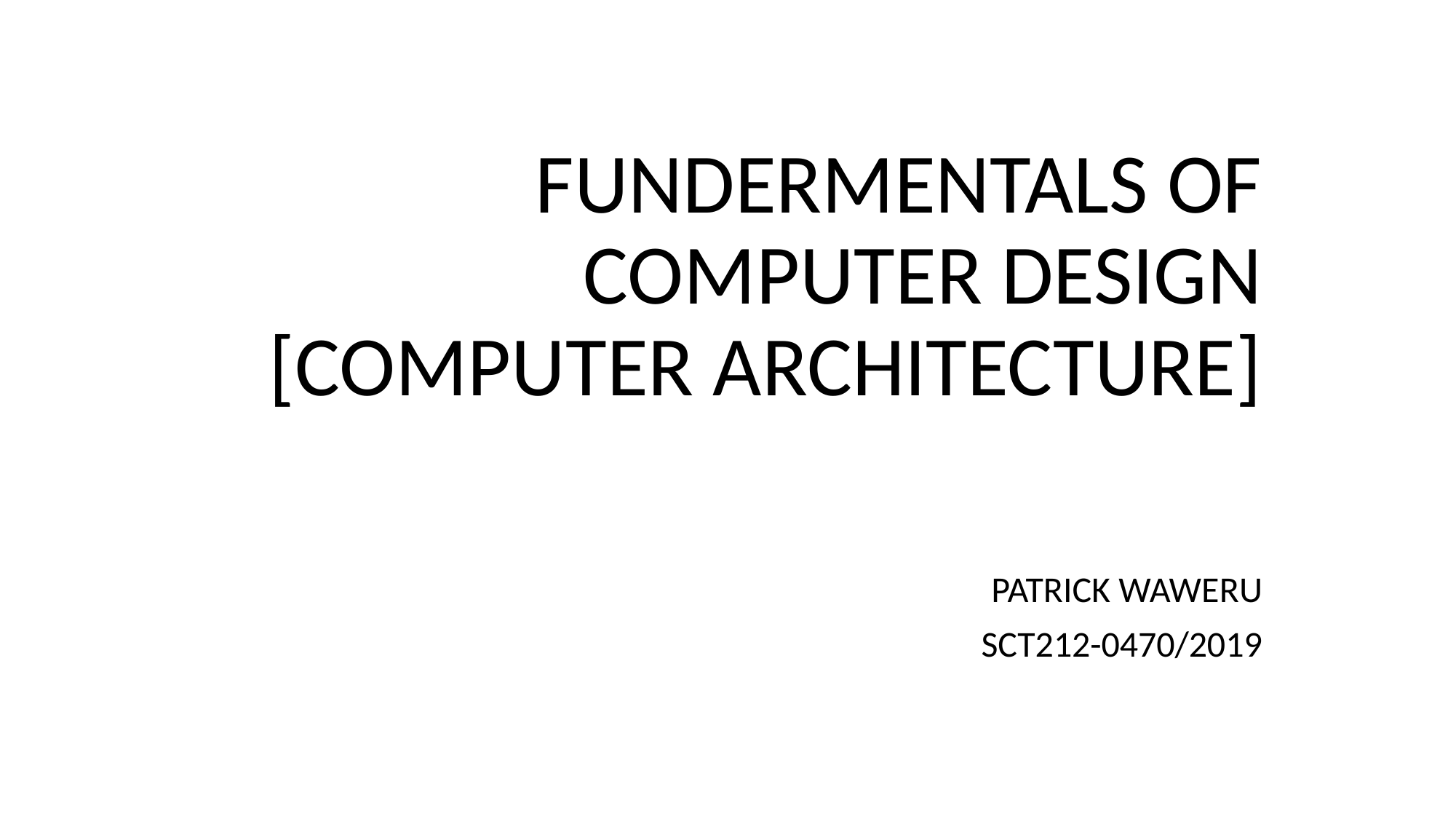

# FUNDERMENTALS OF COMPUTER DESIGN [COMPUTER ARCHITECTURE]
PATRICK WAWERU
SCT212-0470/2019